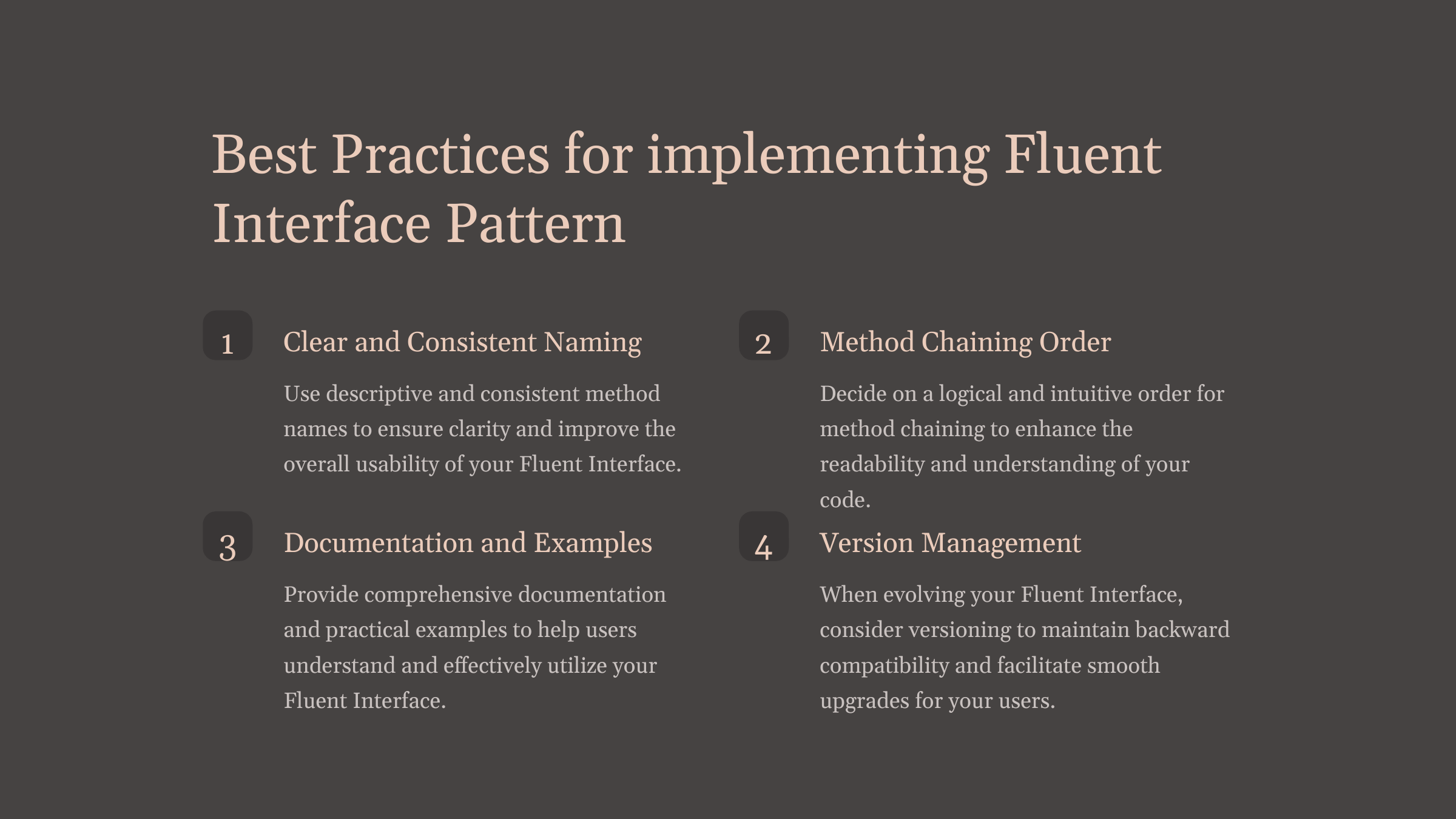

Best Practices for implementing Fluent Interface Pattern

1
2
Clear and Consistent Naming
Method Chaining Order
Use descriptive and consistent method names to ensure clarity and improve the overall usability of your Fluent Interface.
Decide on a logical and intuitive order for method chaining to enhance the readability and understanding of your code.

3
4
Documentation and Examples
Version Management
Provide comprehensive documentation and practical examples to help users understand and effectively utilize your Fluent Interface.
When evolving your Fluent Interface, consider versioning to maintain backward compatibility and facilitate smooth upgrades for your users.